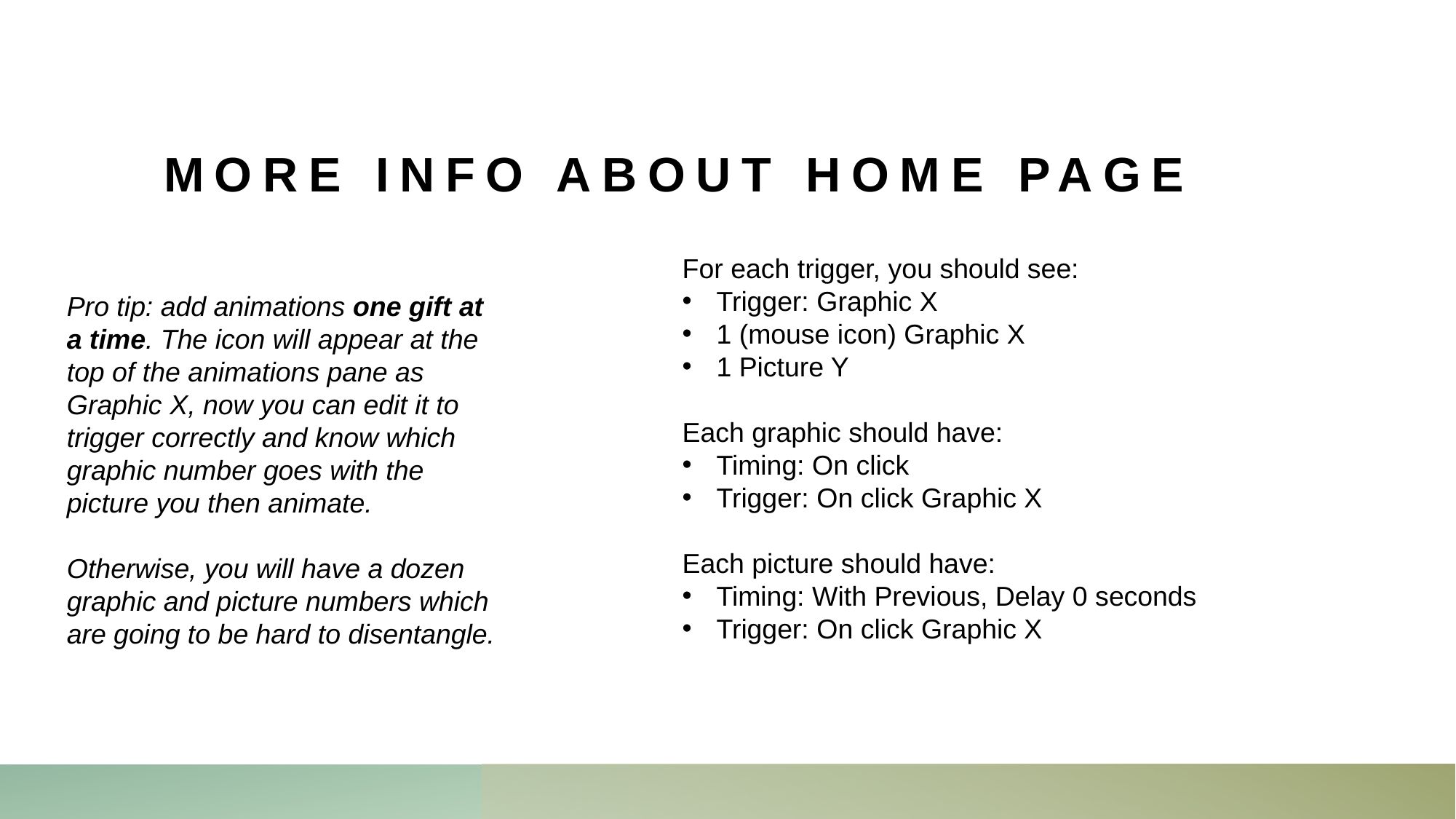

# More info about home page
For each trigger, you should see:
Trigger: Graphic X
1 (mouse icon) Graphic X
1 Picture Y

Each graphic should have:
Timing: On click
Trigger: On click Graphic X

Each picture should have:
Timing: With Previous, Delay 0 seconds
Trigger: On click Graphic X

Pro tip: add animations one gift at a time. The icon will appear at the top of the animations pane as Graphic X, now you can edit it to trigger correctly and know which graphic number goes with the picture you then animate.

Otherwise, you will have a dozen graphic and picture numbers which are going to be hard to disentangle.